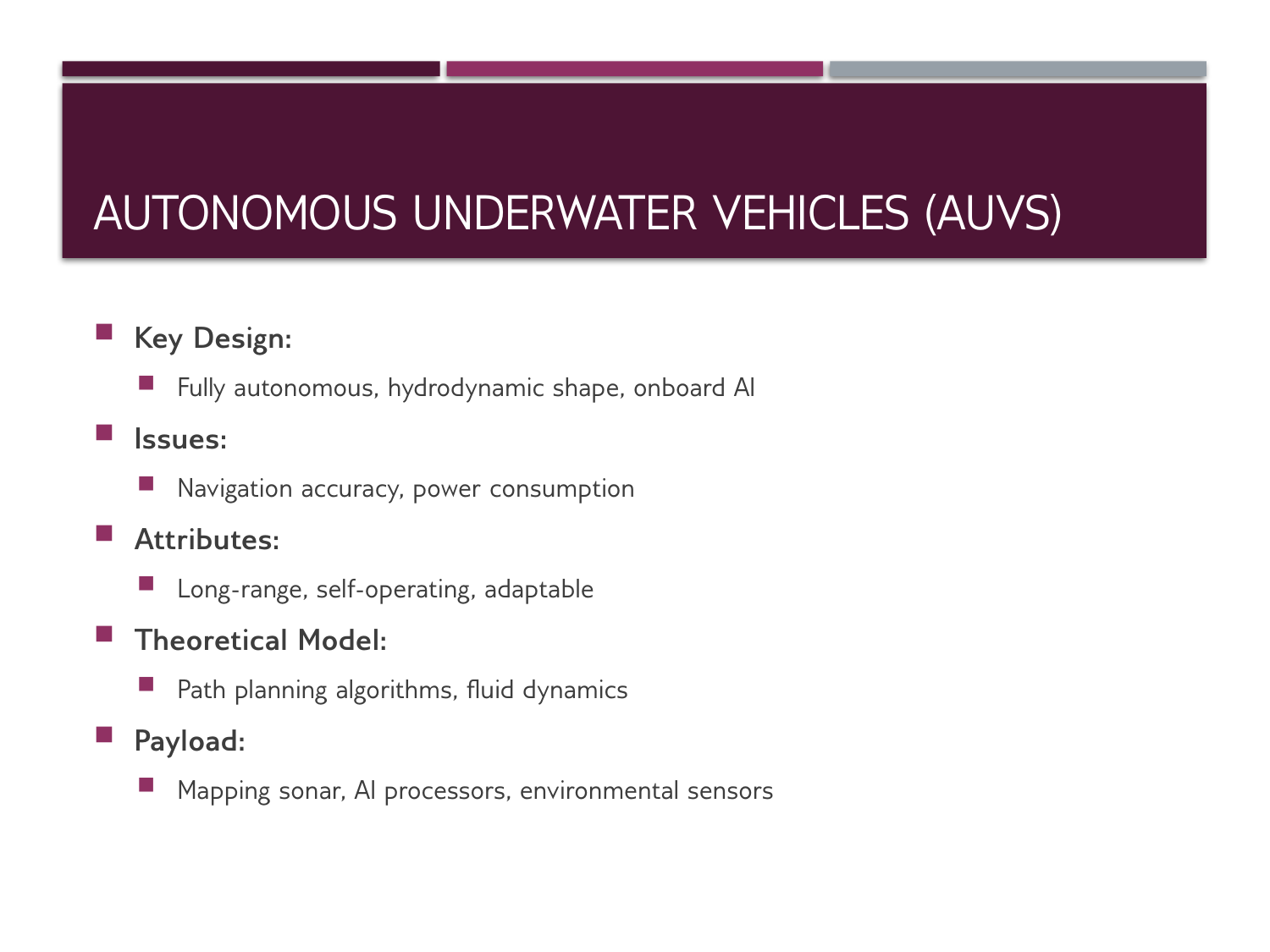

# Autonomous Underwater Vehicles (AUVs)
Key Design:
Fully autonomous, hydrodynamic shape, onboard AI
Issues:
Navigation accuracy, power consumption
Attributes:
Long-range, self-operating, adaptable
Theoretical Model:
Path planning algorithms, fluid dynamics
Payload:
Mapping sonar, AI processors, environmental sensors